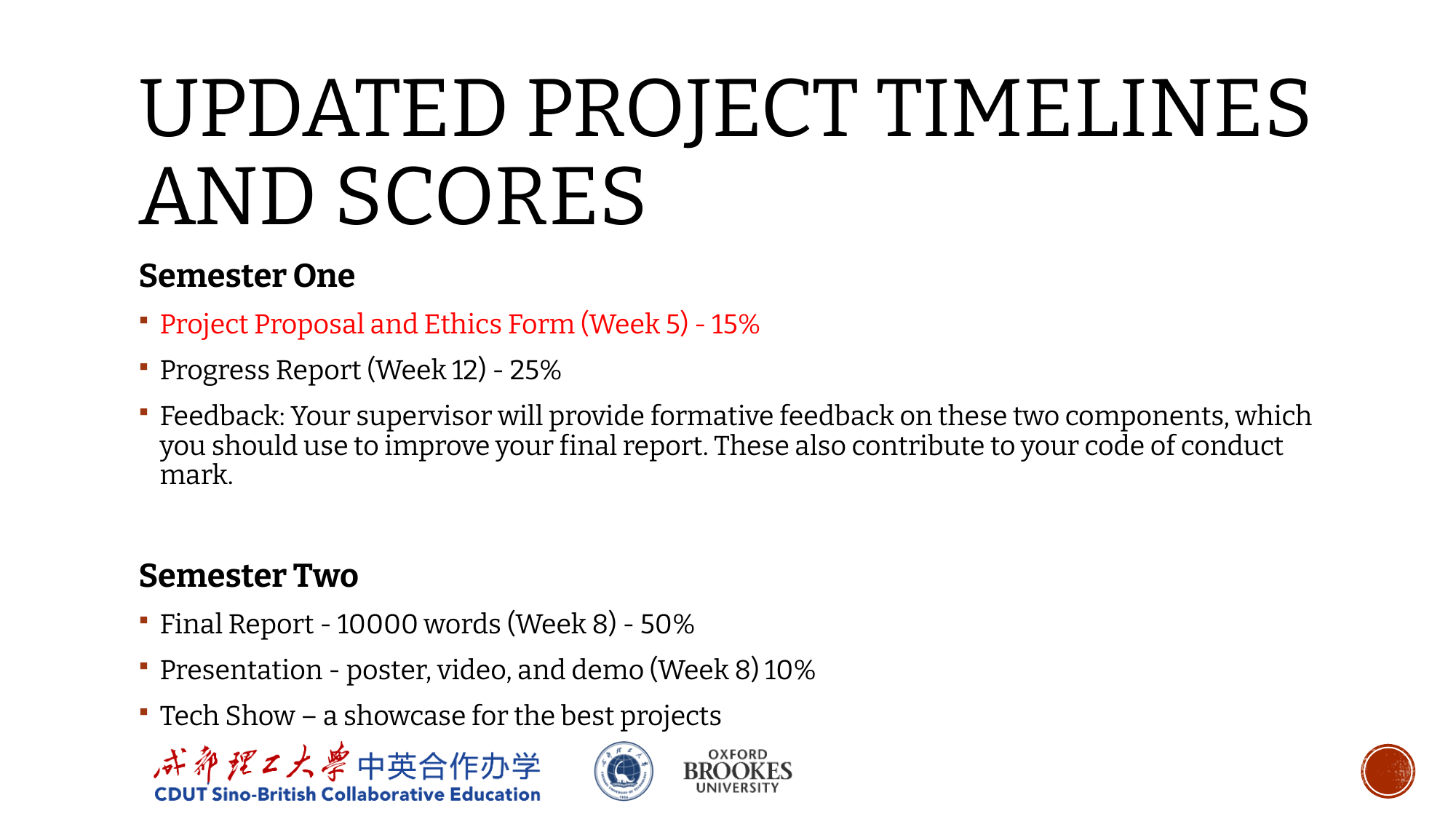

# UPDATED Project timelines and scoreS
Semester One
Project Proposal and Ethics Form (Week 5) - 15%
Progress Report (Week 12) - 25%
Feedback: Your supervisor will provide formative feedback on these two components, which you should use to improve your final report. These also contribute to your code of conduct mark.

Semester Two
Final Report - 10000 words (Week 8) - 50%
Presentation - poster, video, and demo (Week 8) 10%
Tech Show – a showcase for the best projects

4